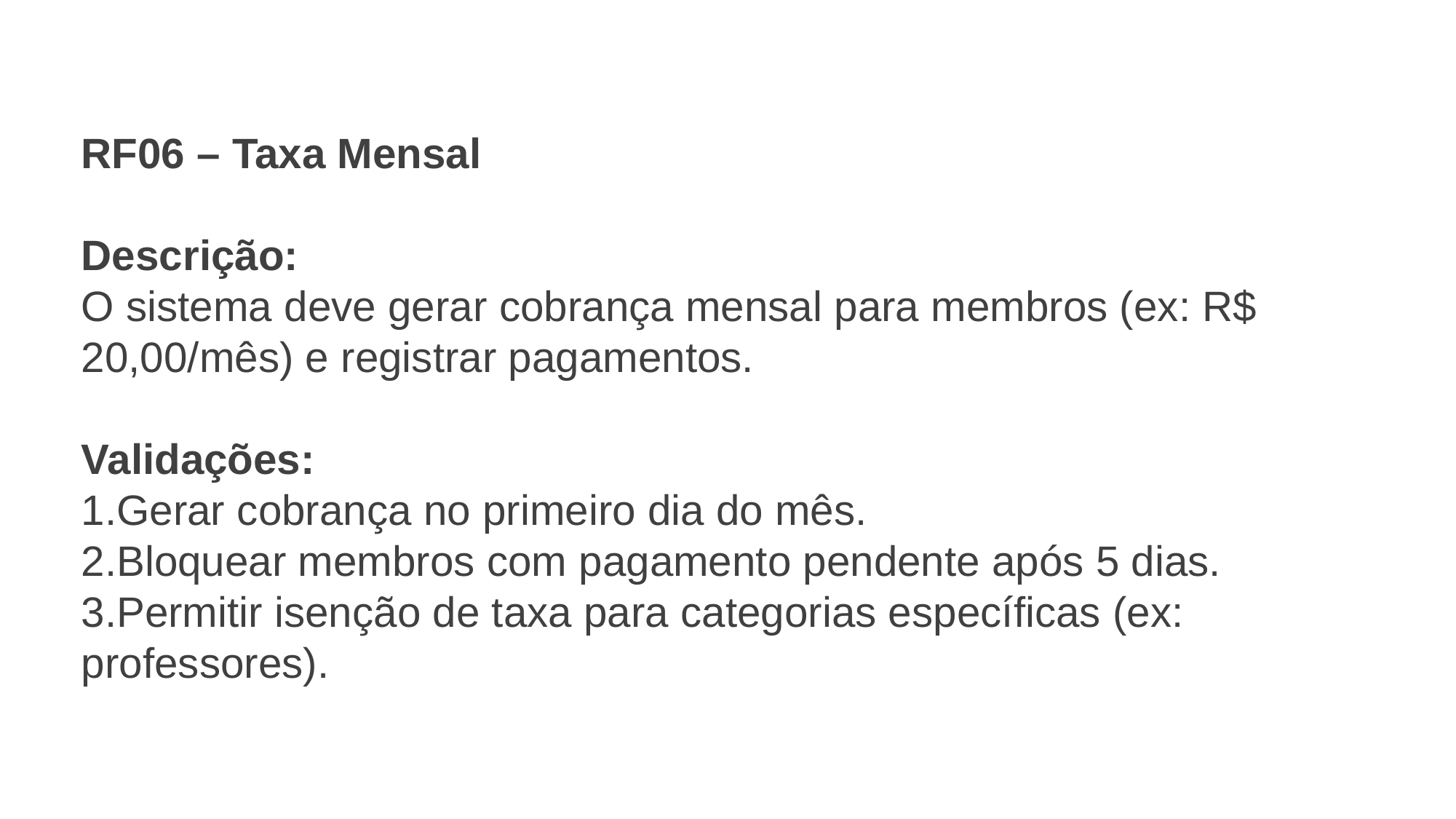

RF06 – Taxa Mensal

Descrição:
O sistema deve gerar cobrança mensal para membros (ex: R$ 20,00/mês) e registrar pagamentos.
Validações:
Gerar cobrança no primeiro dia do mês.
Bloquear membros com pagamento pendente após 5 dias.
Permitir isenção de taxa para categorias específicas (ex: professores).